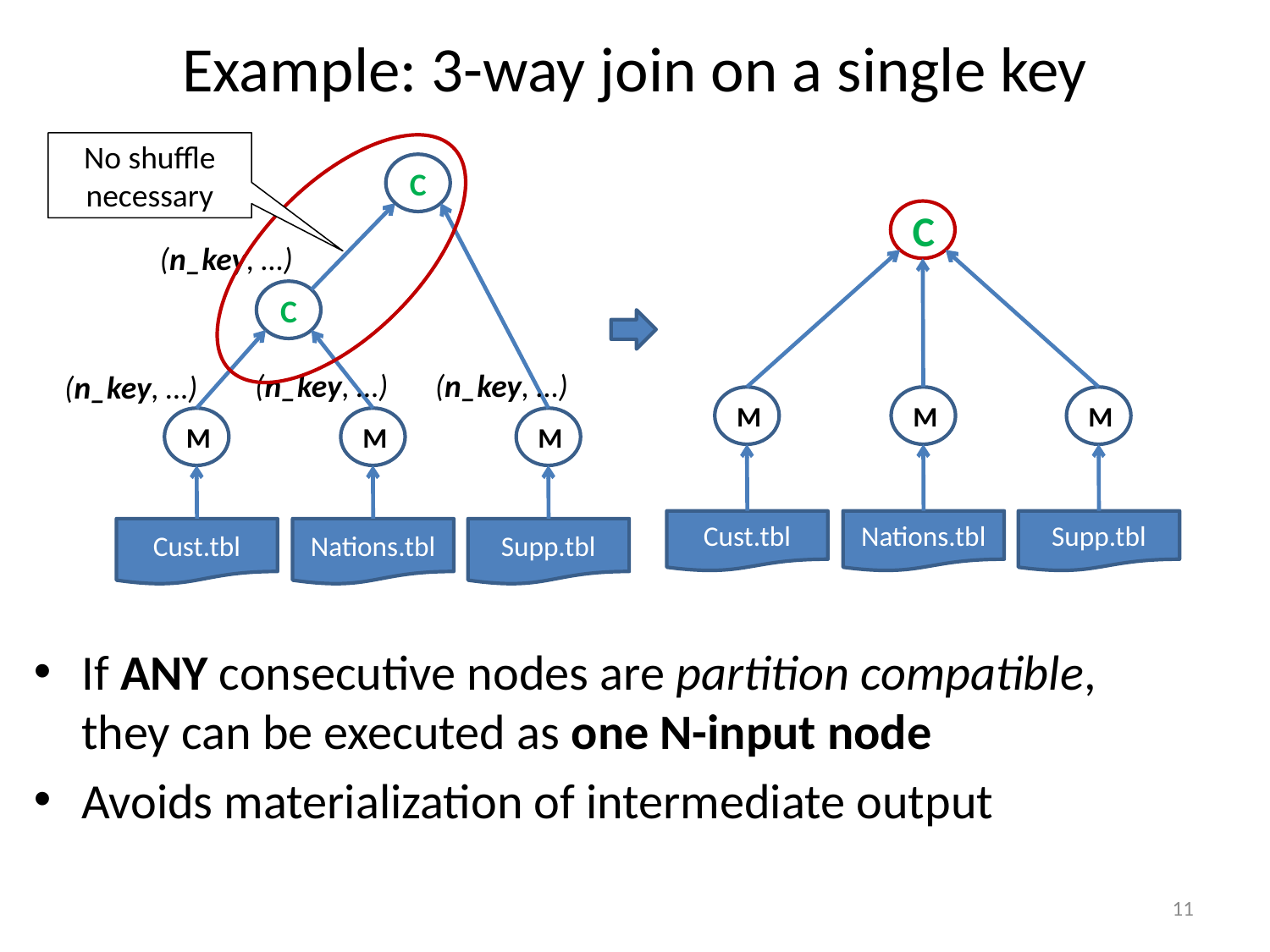

# Example: 3-way join on a single key
No shuffle necessary

C
C
M
M
Cust.tbl
Nations.tbl
M
Supp.tbl
C
M
M
Cust.tbl
Nations.tbl
M
Supp.tbl
(n_key, …)

(n_key, …)
(n_key, …)
(n_key, …)
If ANY consecutive nodes are partition compatible, they can be executed as one N-input node
Avoids materialization of intermediate output
11